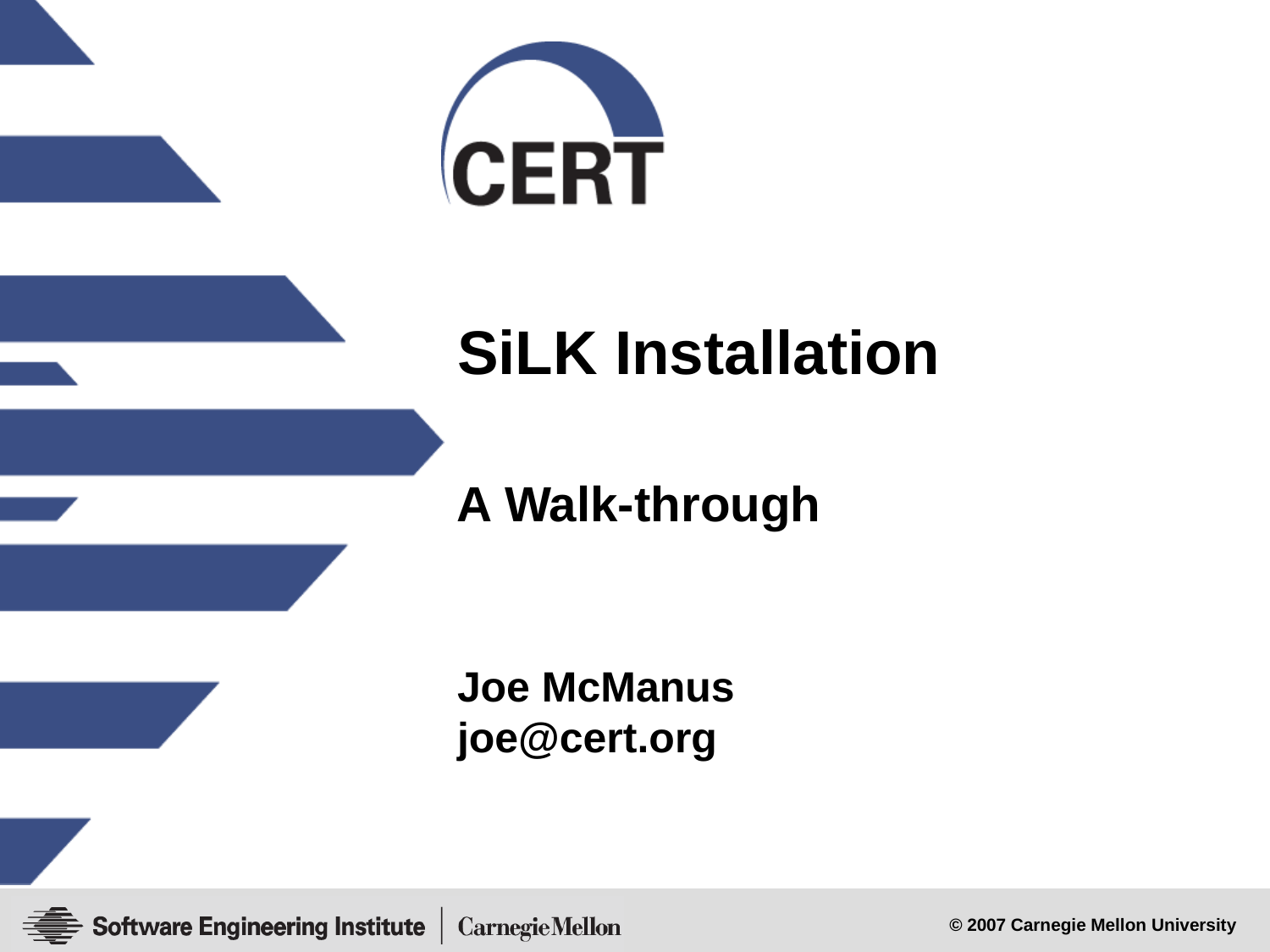

# SiLK Installation
A Walk-through
Joe McManus
joe@cert.org